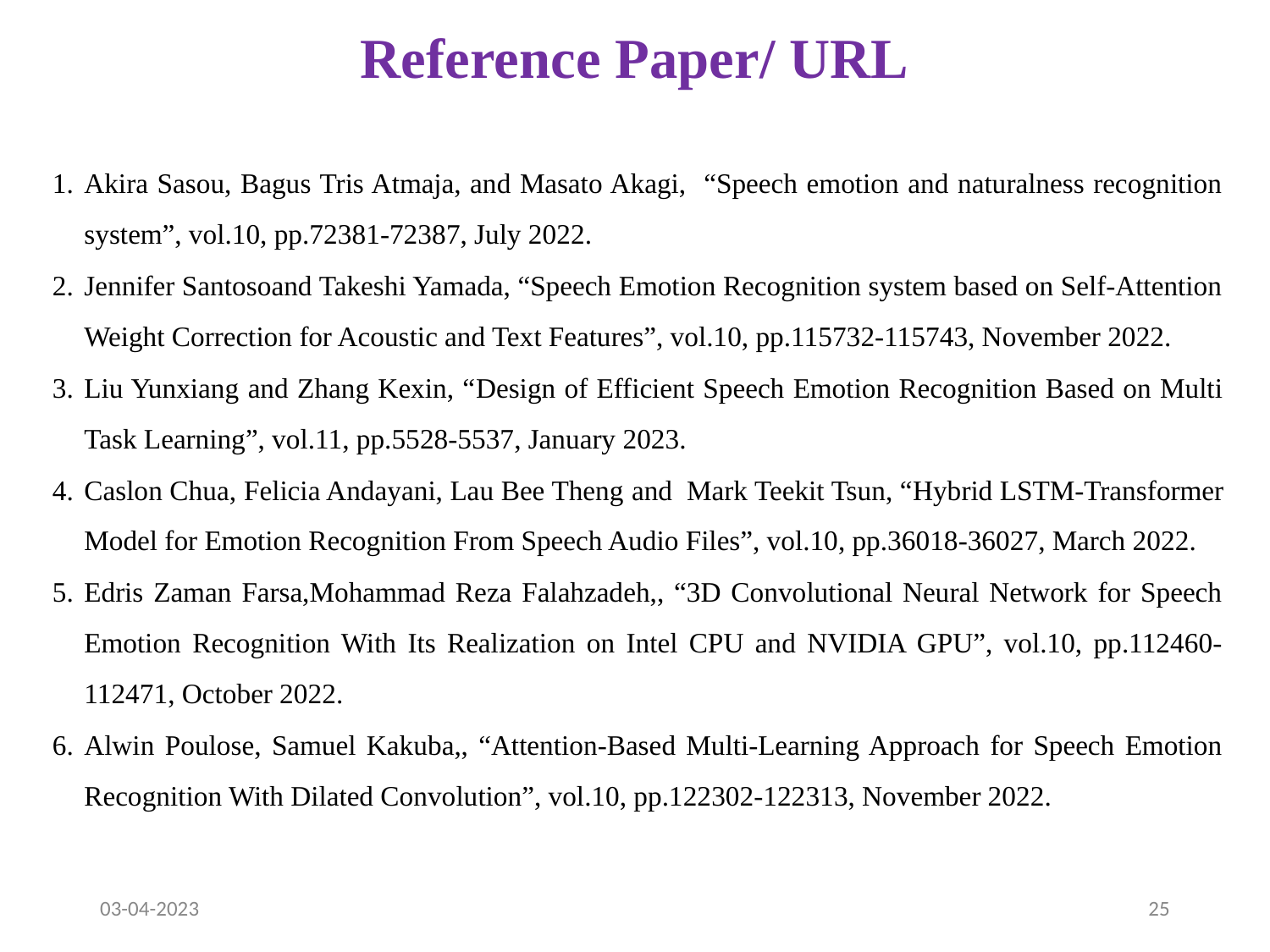

# Reference Paper/ URL

Akira Sasou, Bagus Tris Atmaja, and Masato Akagi,  “Speech emotion and naturalness recognition system”, vol.10, pp.72381-72387, July 2022.
Jennifer Santosoand Takeshi Yamada, “Speech Emotion Recognition system based on Self-Attention Weight Correction for Acoustic and Text Features”, vol.10, pp.115732-115743, November 2022.
Liu Yunxiang and Zhang Kexin, “Design of Efficient Speech Emotion Recognition Based on Multi Task Learning”, vol.11, pp.5528-5537, January 2023.
Caslon Chua, Felicia Andayani, Lau Bee Theng and  Mark Teekit Tsun, “Hybrid LSTM-Transformer Model for Emotion Recognition From Speech Audio Files”, vol.10, pp.36018-36027, March 2022.
Edris Zaman Farsa,Mohammad Reza Falahzadeh,, “3D Convolutional Neural Network for Speech Emotion Recognition With Its Realization on Intel CPU and NVIDIA GPU”, vol.10, pp.112460-112471, October 2022.
Alwin Poulose, Samuel Kakuba,, “Attention-Based Multi-Learning Approach for Speech Emotion Recognition With Dilated Convolution”, vol.10, pp.122302-122313, November 2022.

03-04-2023
25